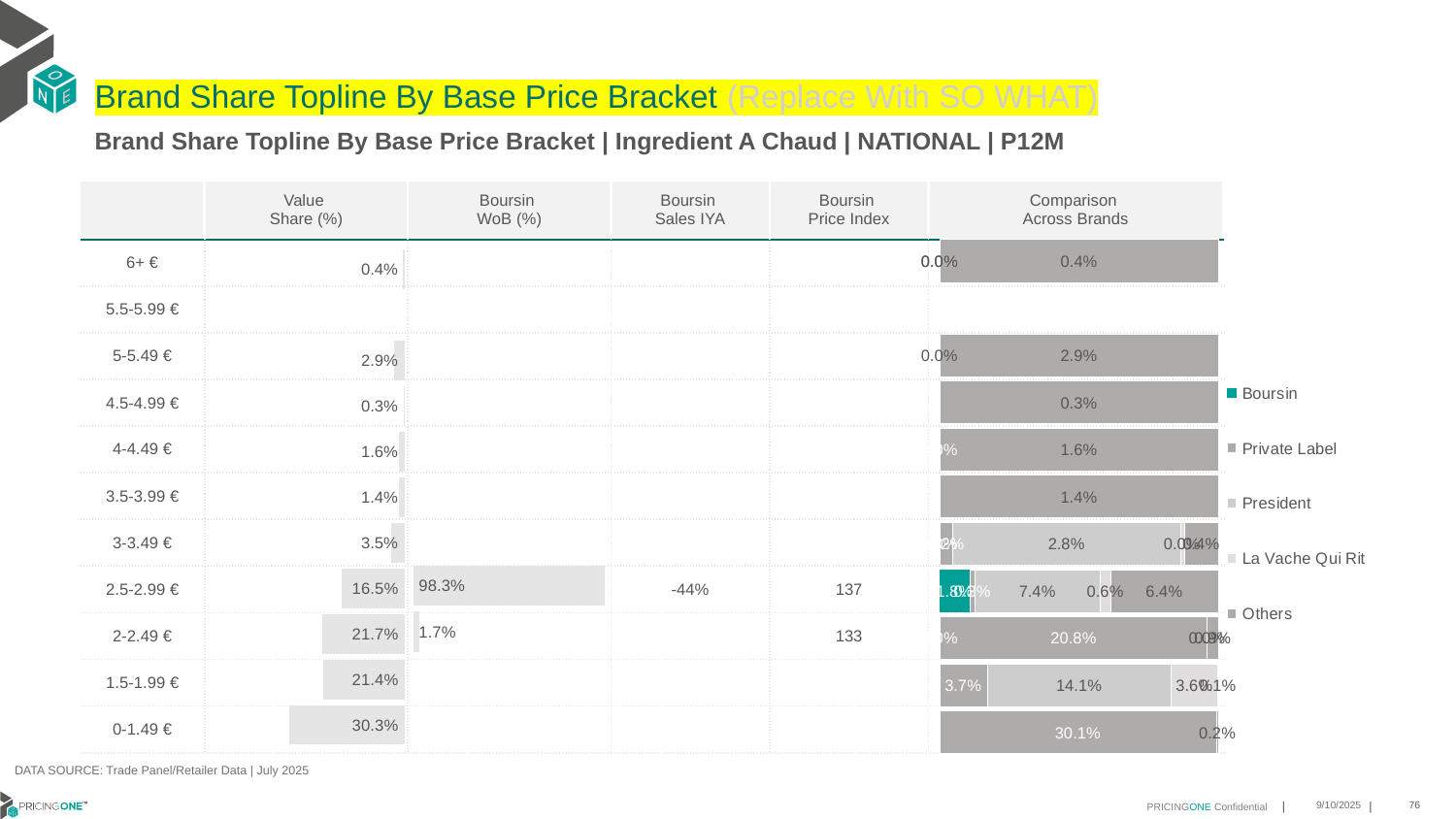

# Brand Share Topline By Base Price Bracket (Replace With SO WHAT)
Brand Share Topline By Base Price Bracket | Ingredient A Chaud | NATIONAL | P12M
|  | Value Share (%) | Boursin WoB (%) | Boursin Sales IYA | Boursin Price Index | Comparison Across Brands |
| --- | --- | --- | --- | --- | --- |
| 6+ € |  |  |  |  |  |
| 5.5-5.99 € |  |  |  |  |  |
| 5-5.49 € |  |  |  |  |  |
| 4.5-4.99 € |  |  |  |  |  |
| 4-4.49 € |  |  |  |  |  |
| 3.5-3.99 € |  |  |  |  |  |
| 3-3.49 € |  |  |  |  |  |
| 2.5-2.99 € |  |  | -44% | 137 |  |
| 2-2.49 € |  |  |  | 133 |  |
| 1.5-1.99 € |  |  |  |  |  |
| 0-1.49 € |  |  |  |  |  |

### Chart

| Category | Boursin | Private Label | President | La Vache Qui Rit | Others |
|---|---|---|---|---|---|
| 6+ € | 3.487033366796044e-07 | 1.060342799291042e-06 | 1.6011887908757345e-06 | 1.117273956299957e-06 | 0.004055619064633331 |
| 5.5-5.99 € | None | None | None | None | None |
| 5-5.49 € | None | None | 4.412164668190913e-07 | None | 0.029167923955687236 |
| 4.5-4.99 € | None | None | None | None | 0.003145368144401667 |
| 4-4.49 € | None | 1.0888083777954995e-06 | None | None | 0.01573457624296692 |
| 3.5-3.99 € | None | None | None | None | 0.014067589267378132 |
| 3-3.49 € | 6.191263324719507e-07 | 0.0016528822814398294 | 0.028136900702255784 | 0.0004899353044294703 | 0.004234553691112351 |
| 2.5-2.99 € | 0.018132566390944804 | 0.002790843596917901 | 0.07435796919560417 | 0.005892467263552843 | 0.06400524466897713 |
| 2-2.49 € | 0.00031723463964292663 | 0.20811155267390913 | 7.828034088725813e-08 | None | 0.008732719988359856 |
| 1.5-1.99 € | None | 0.03660810742089519 | 0.14091154496543049 | 0.03561472989503588 | 0.0007023881495974889 |
| 0-1.49 € | None | 0.3005643998345182 | None | None | 0.0023759577902154327 |

### Chart

| Category | Value Share |
|---|---|
|  | 0.004059746573516477 |

### Chart

| Category | Brand WoB % |
|---|---|
|  | None |
DATA SOURCE: Trade Panel/Retailer Data | July 2025

9/10/2025
76